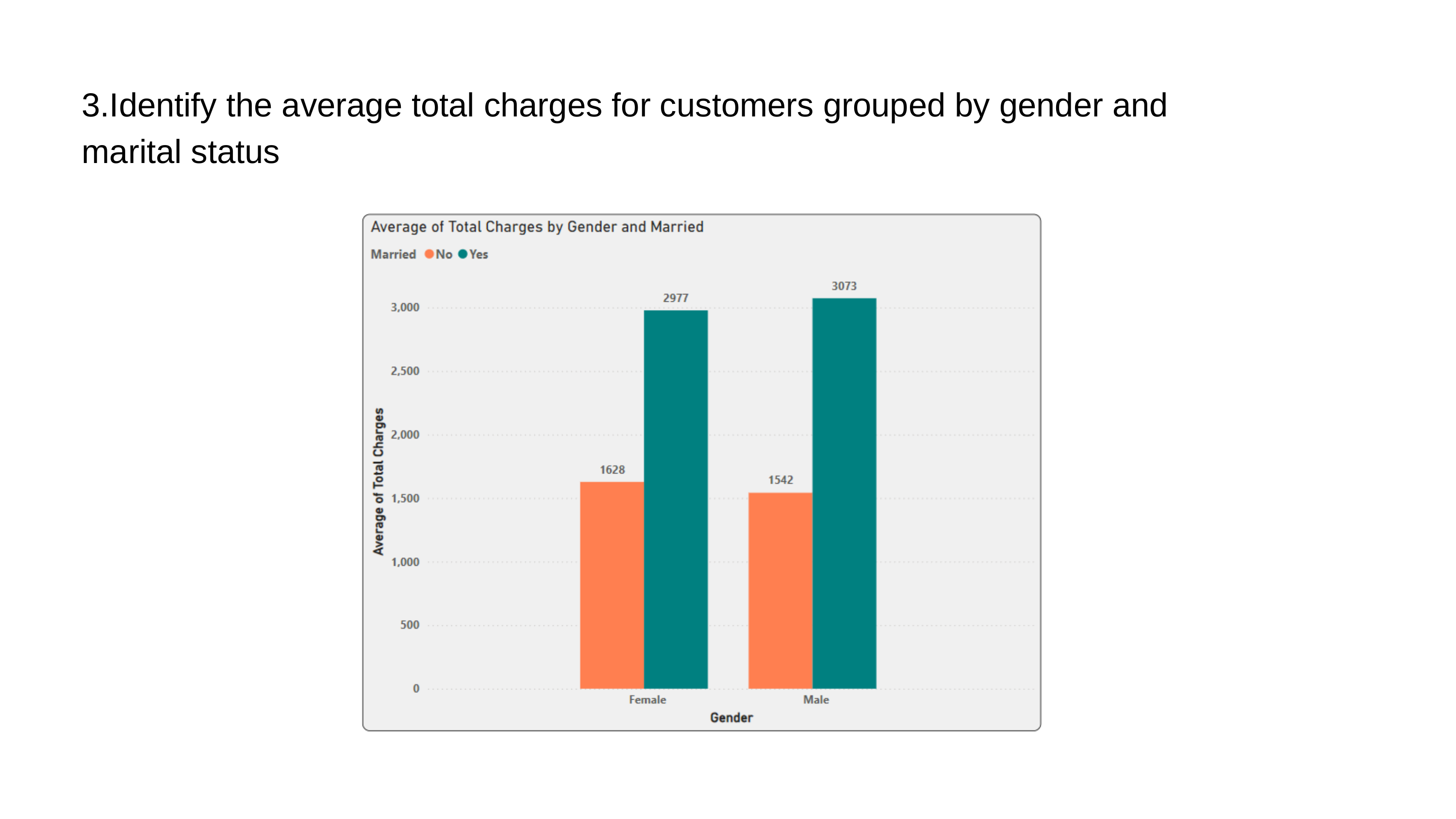

3.Identify the average total charges for customers grouped by gender and marital status